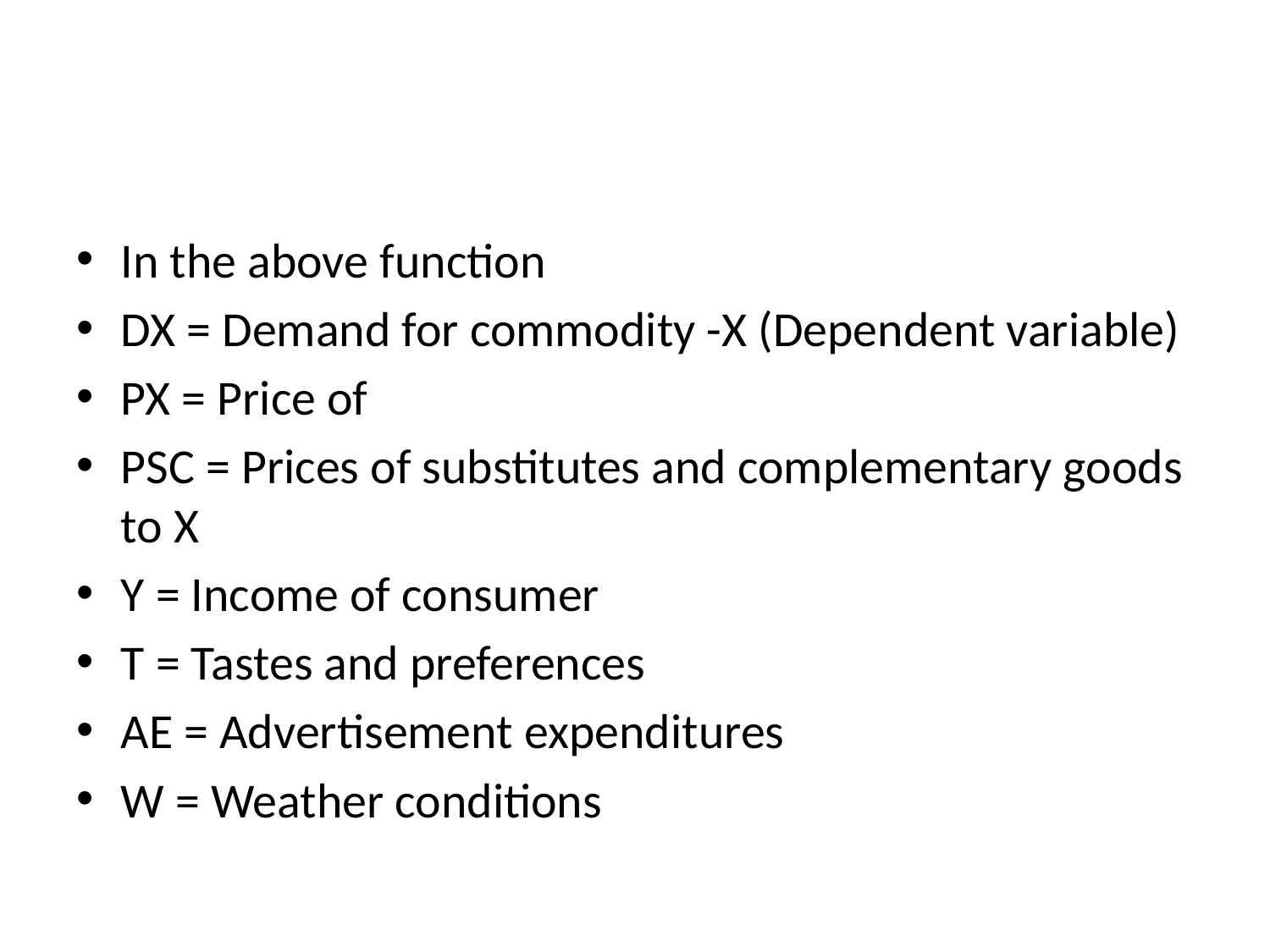

#
In the above function
DX = Demand for commodity -X (Dependent variable)
PX = Price of
PSC = Prices of substitutes and complementary goods to X
Y = Income of consumer
T = Tastes and preferences
AE = Advertisement expenditures
W = Weather conditions